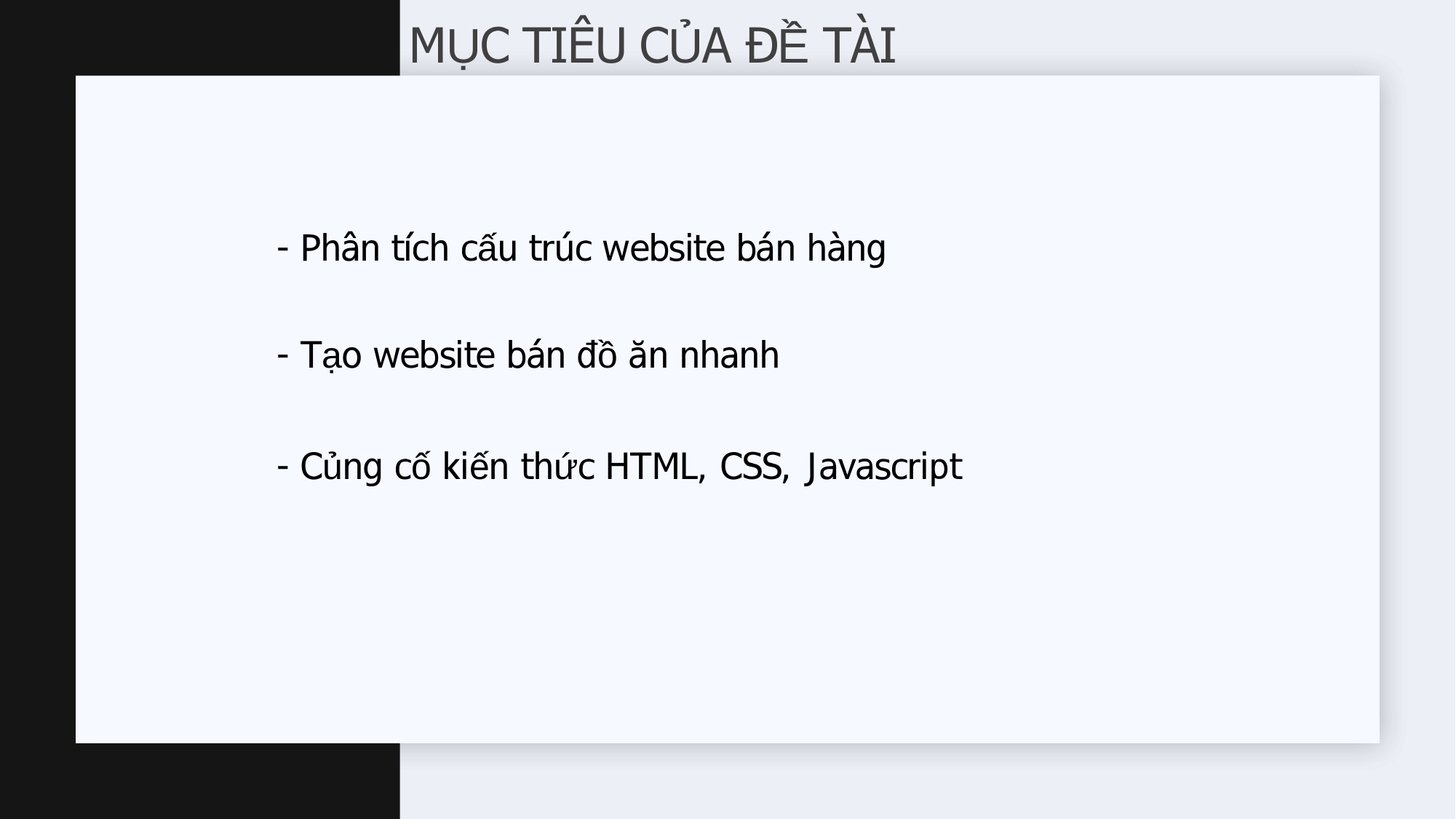

# Mục tiêu của đề tài
- Phân tích cấu trúc website bán hàng
- Tạo website bán đồ ăn nhanh
- Củng cố kiến thức HTML, CSS, Javascript